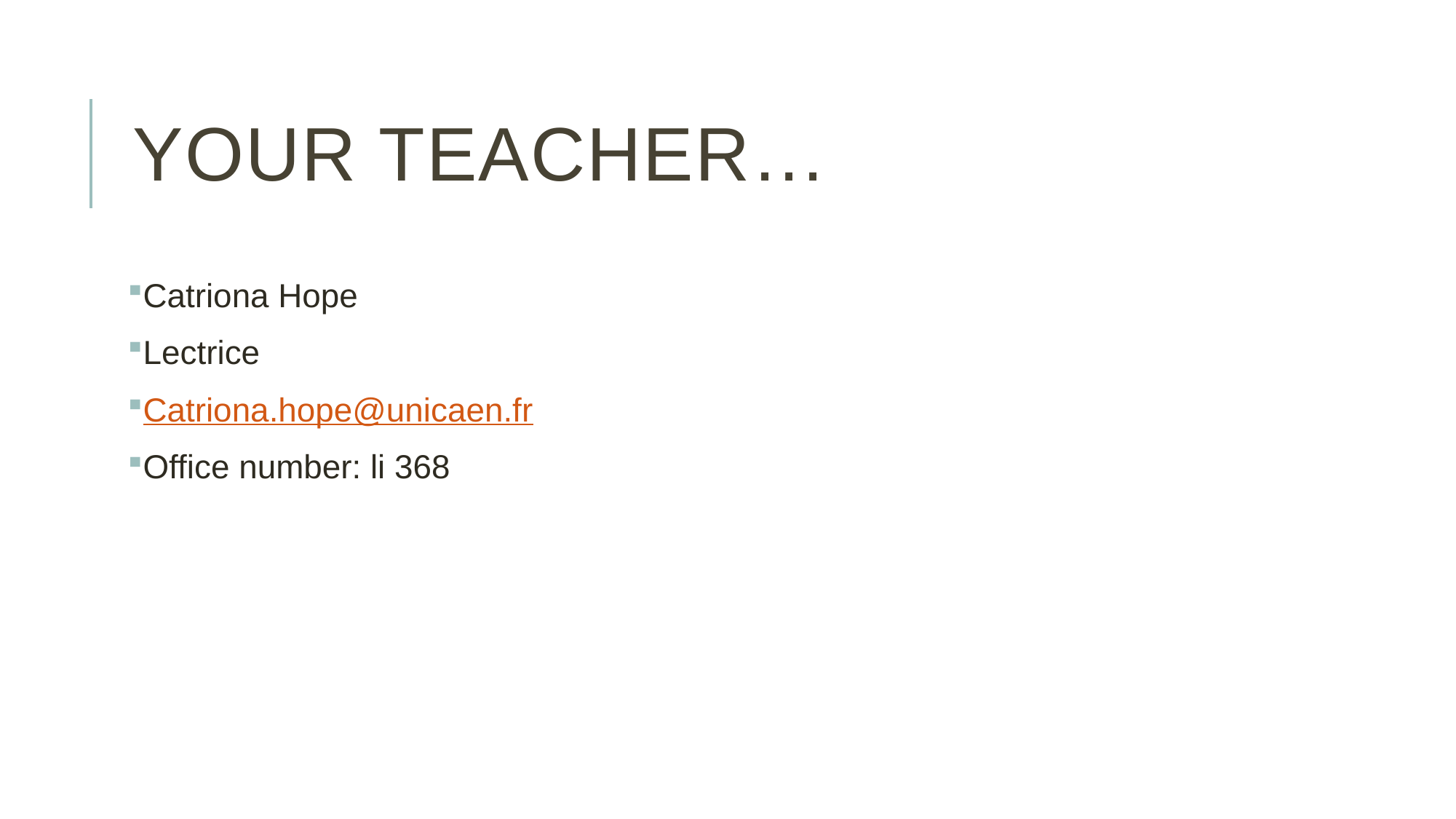

# Your Teacher…
Catriona Hope
Lectrice
Catriona.hope@unicaen.fr
Office number: li 368